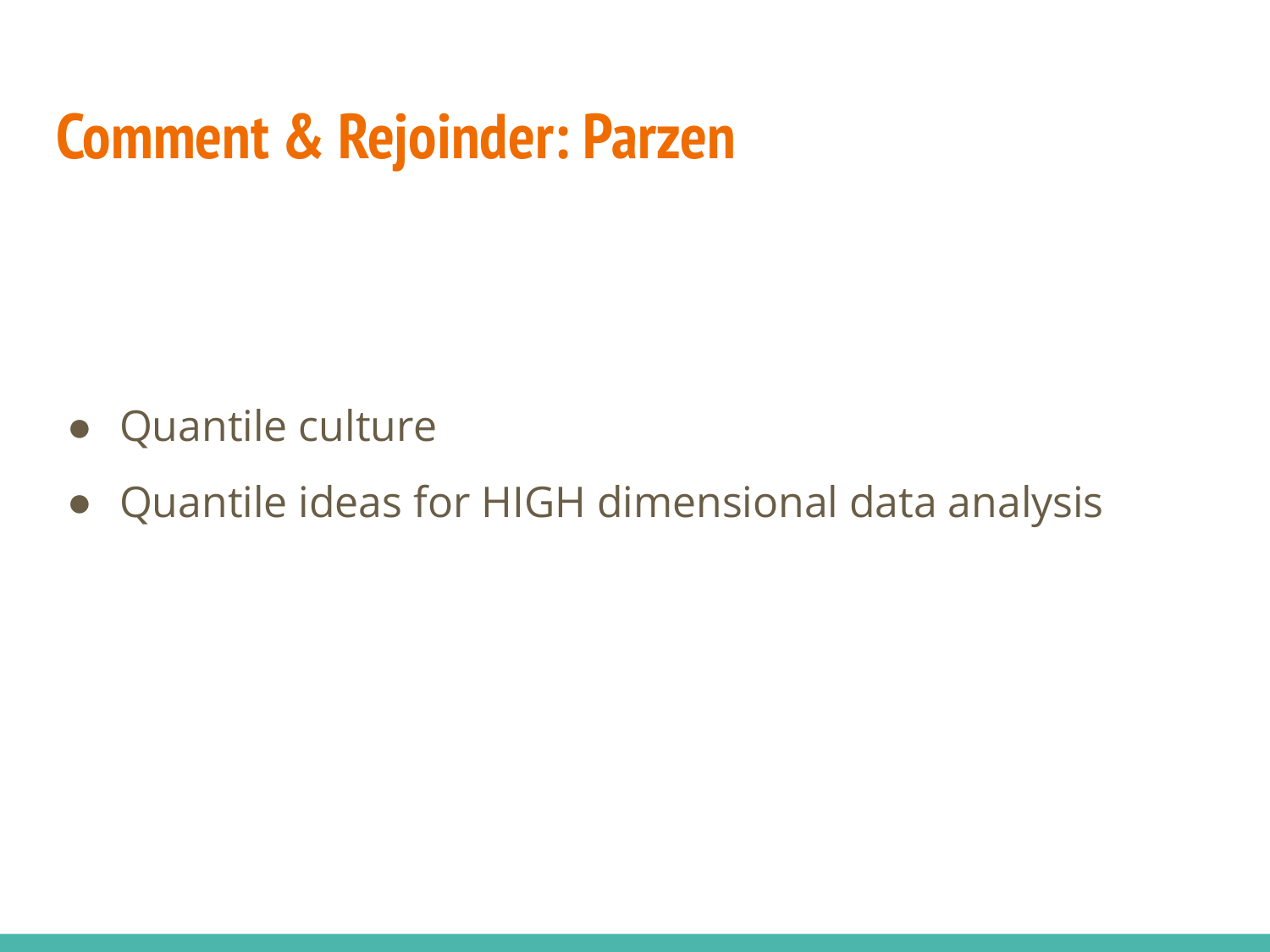

# Comment & Rejoinder: Parzen

Quantile culture
Quantile ideas for HIGH dimensional data analysis